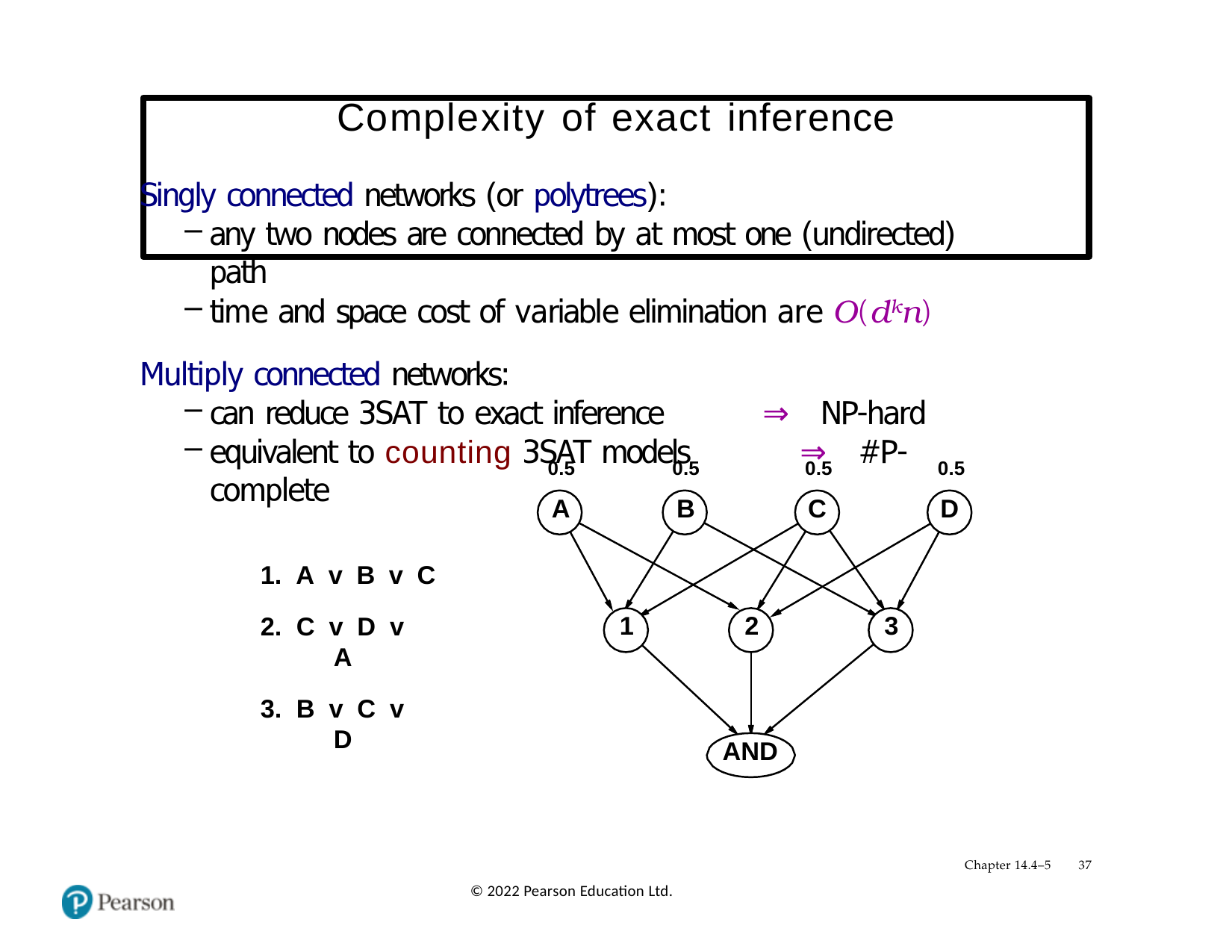

# Complexity of exact inference
Singly connected networks (or polytrees):
any two nodes are connected by at most one (undirected) path
time and space cost of variable elimination are O(dkn)
Multiply connected networks:
can reduce 3SAT to exact inference	⇒	NP-hard
equivalent to counting 3SAT models	⇒	#P-complete
0.5
A
0.5
B
0.5
C
0.5
D

1. A v B v C

1
2
3
C  v  D  v	A
B  v  C  v	D

AND
Chapter 14.4–5
37